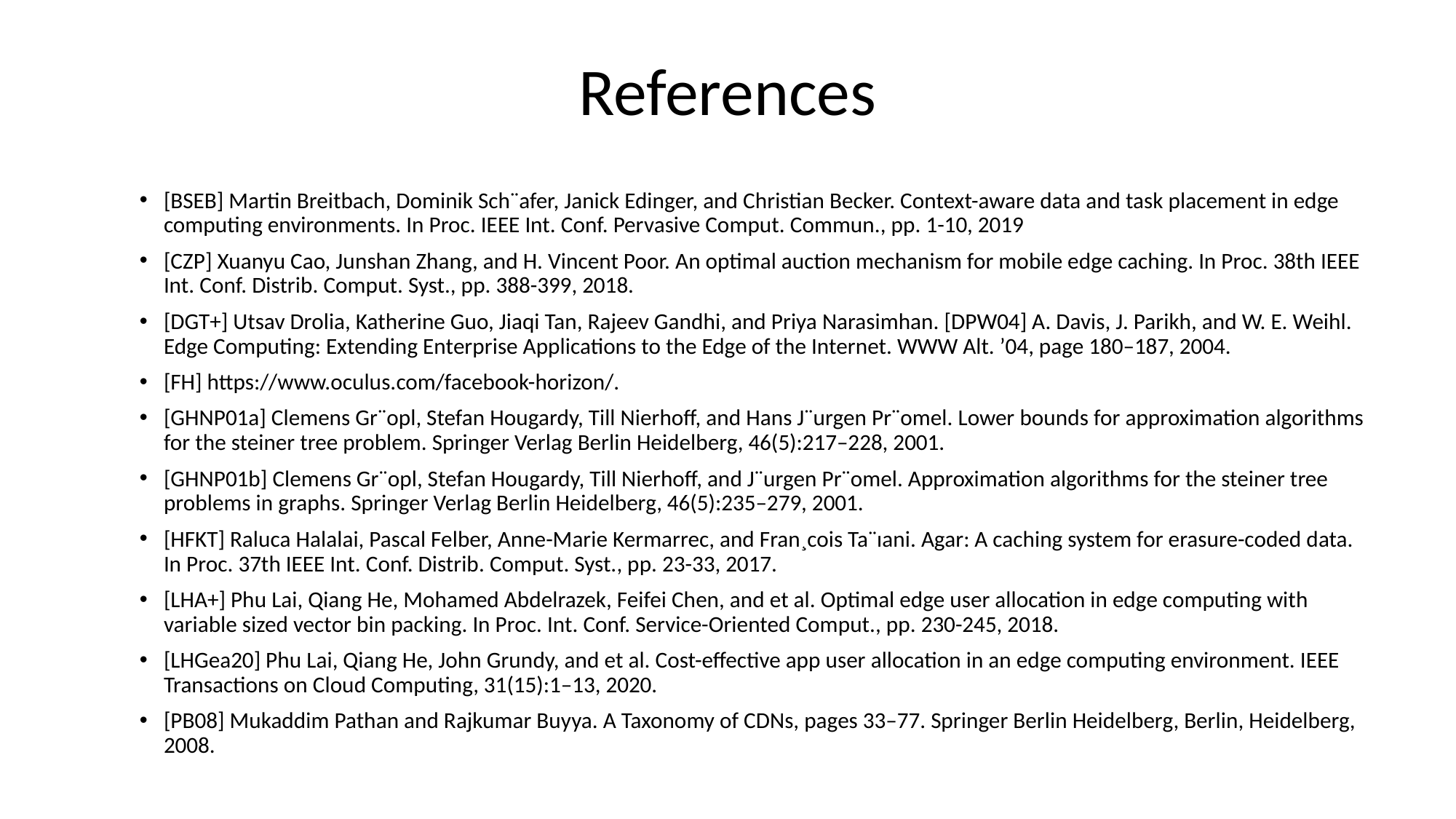

# References
[BSEB] Martin Breitbach, Dominik Sch¨afer, Janick Edinger, and Christian Becker. Context-aware data and task placement in edge computing environments. In Proc. IEEE Int. Conf. Pervasive Comput. Commun., pp. 1-10, 2019
[CZP] Xuanyu Cao, Junshan Zhang, and H. Vincent Poor. An optimal auction mechanism for mobile edge caching. In Proc. 38th IEEE Int. Conf. Distrib. Comput. Syst., pp. 388-399, 2018.
[DGT+] Utsav Drolia, Katherine Guo, Jiaqi Tan, Rajeev Gandhi, and Priya Narasimhan. [DPW04] A. Davis, J. Parikh, and W. E. Weihl. Edge Computing: Extending Enterprise Applications to the Edge of the Internet. WWW Alt. ’04, page 180–187, 2004.
[FH] https://www.oculus.com/facebook-horizon/.
[GHNP01a] Clemens Gr¨opl, Stefan Hougardy, Till Nierhoff, and Hans J¨urgen Pr¨omel. Lower bounds for approximation algorithms for the steiner tree problem. Springer Verlag Berlin Heidelberg, 46(5):217–228, 2001.
[GHNP01b] Clemens Gr¨opl, Stefan Hougardy, Till Nierhoff, and J¨urgen Pr¨omel. Approximation algorithms for the steiner tree problems in graphs. Springer Verlag Berlin Heidelberg, 46(5):235–279, 2001.
[HFKT] Raluca Halalai, Pascal Felber, Anne-Marie Kermarrec, and Fran¸cois Ta¨ıani. Agar: A caching system for erasure-coded data. In Proc. 37th IEEE Int. Conf. Distrib. Comput. Syst., pp. 23-33, 2017.
[LHA+] Phu Lai, Qiang He, Mohamed Abdelrazek, Feifei Chen, and et al. Optimal edge user allocation in edge computing with variable sized vector bin packing. In Proc. Int. Conf. Service-Oriented Comput., pp. 230-245, 2018.
[LHGea20] Phu Lai, Qiang He, John Grundy, and et al. Cost-effective app user allocation in an edge computing environment. IEEE Transactions on Cloud Computing, 31(15):1–13, 2020.
[PB08] Mukaddim Pathan and Rajkumar Buyya. A Taxonomy of CDNs, pages 33–77. Springer Berlin Heidelberg, Berlin, Heidelberg, 2008.